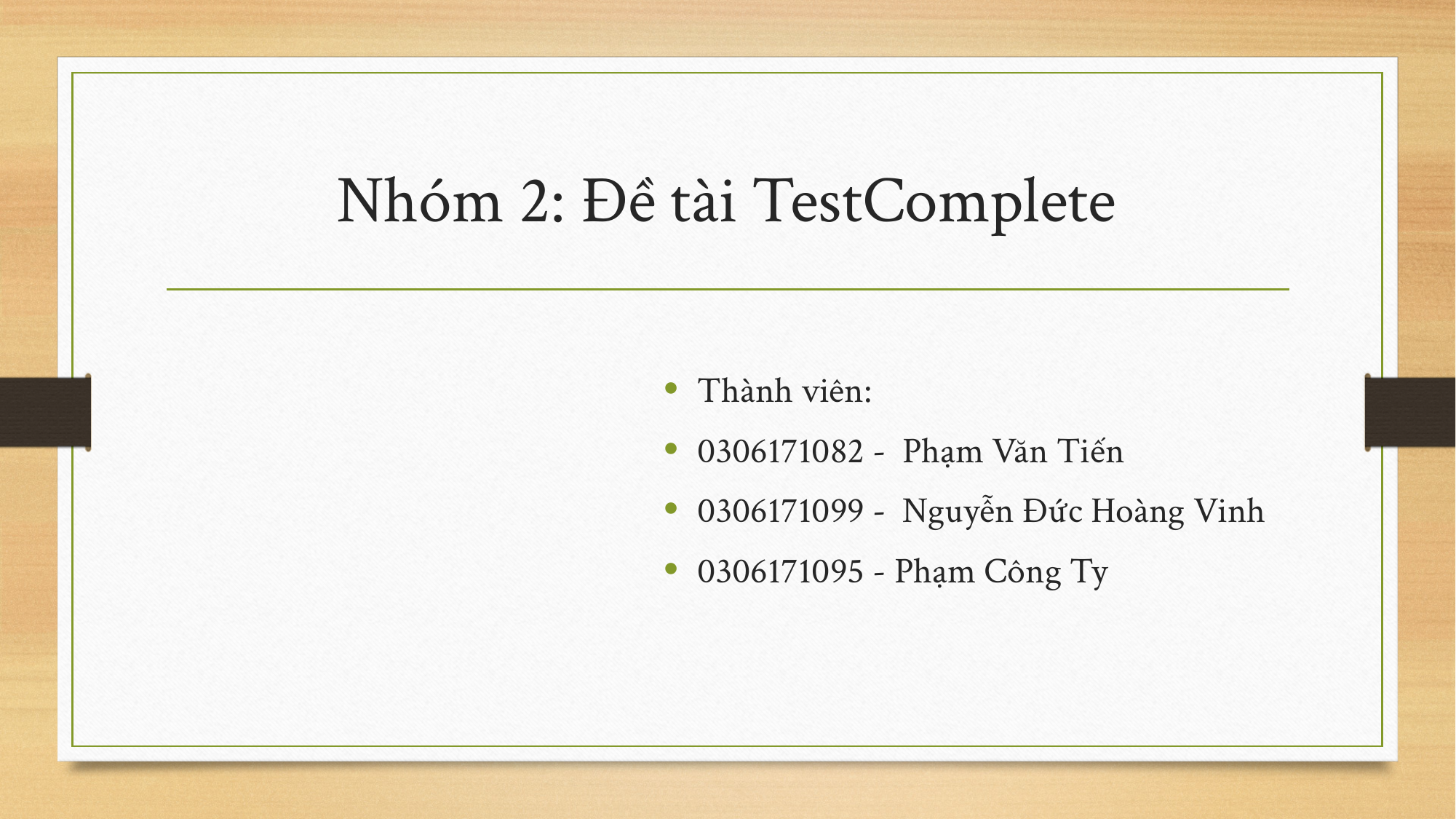

# Nhóm 2: Đề tài TestComplete
Thành viên:
0306171082 -  Phạm Văn Tiến
0306171099 -  Nguyễn Đức Hoàng Vinh
0306171095 - Phạm Công Ty